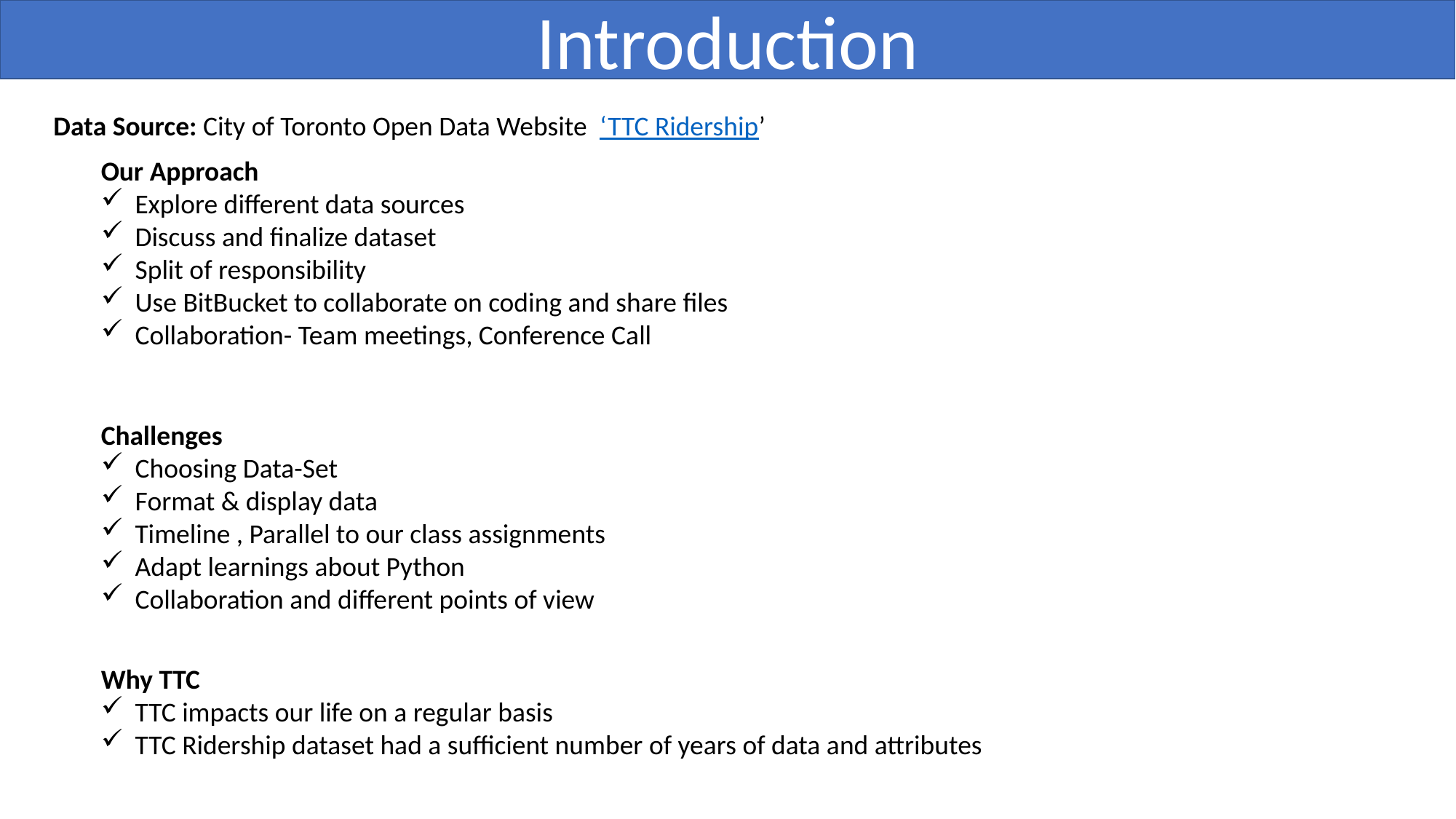

Introduction
Data Source: City of Toronto Open Data Website  ‘TTC Ridership’
Our Approach
Explore different data sources
Discuss and finalize dataset
Split of responsibility
Use BitBucket to collaborate on coding and share files
Collaboration- Team meetings, Conference Call

Challenges
Choosing Data-Set
Format & display data
Timeline , Parallel to our class assignments
Adapt learnings about Python
Collaboration and different points of view

Why TTC
TTC impacts our life on a regular basis
TTC Ridership dataset had a sufficient number of years of data and attributes